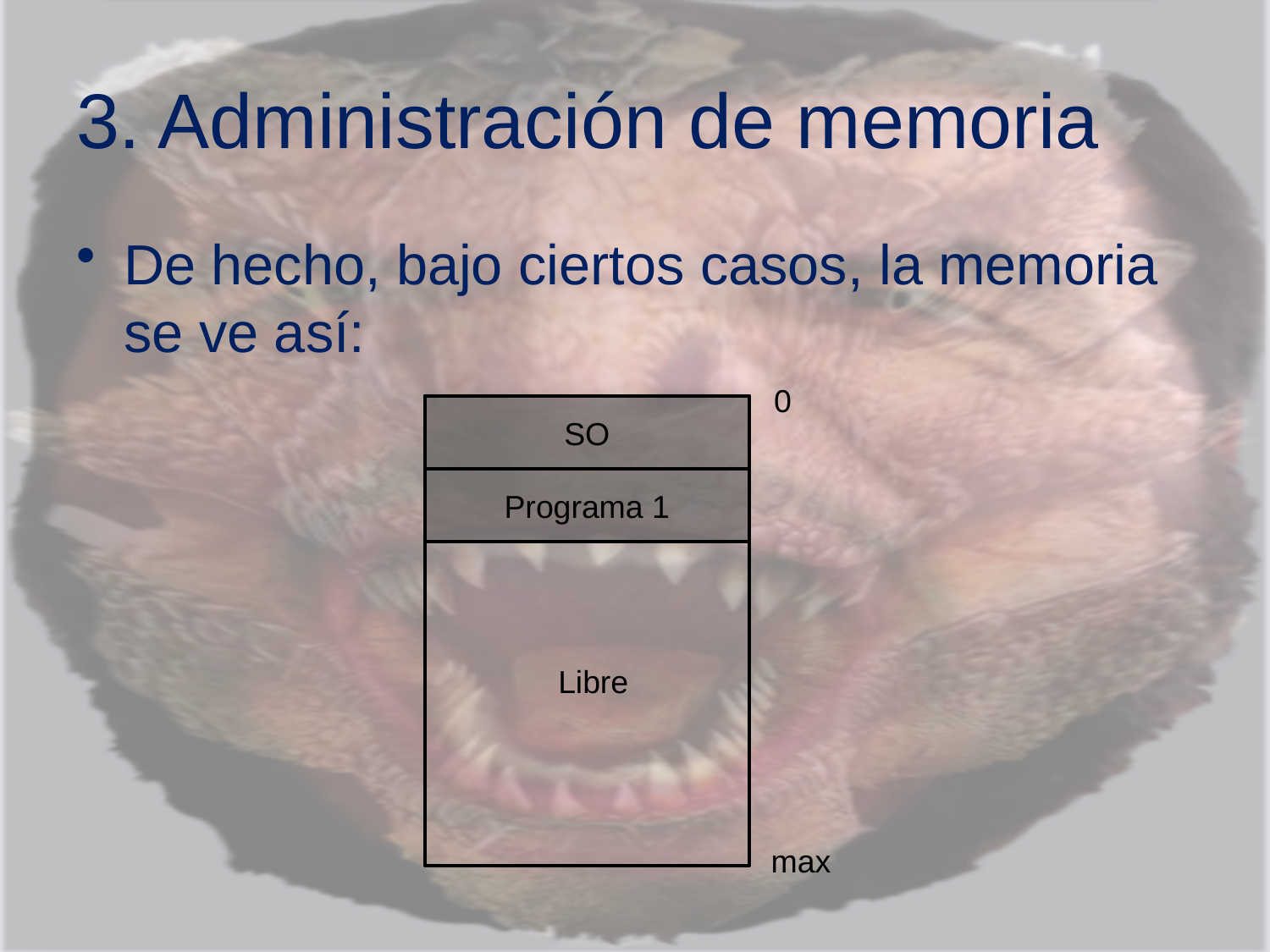

# 3. Administración de memoria
De hecho, bajo ciertos casos, la memoria se ve así:

max

Programa 1
SO
0
Libre